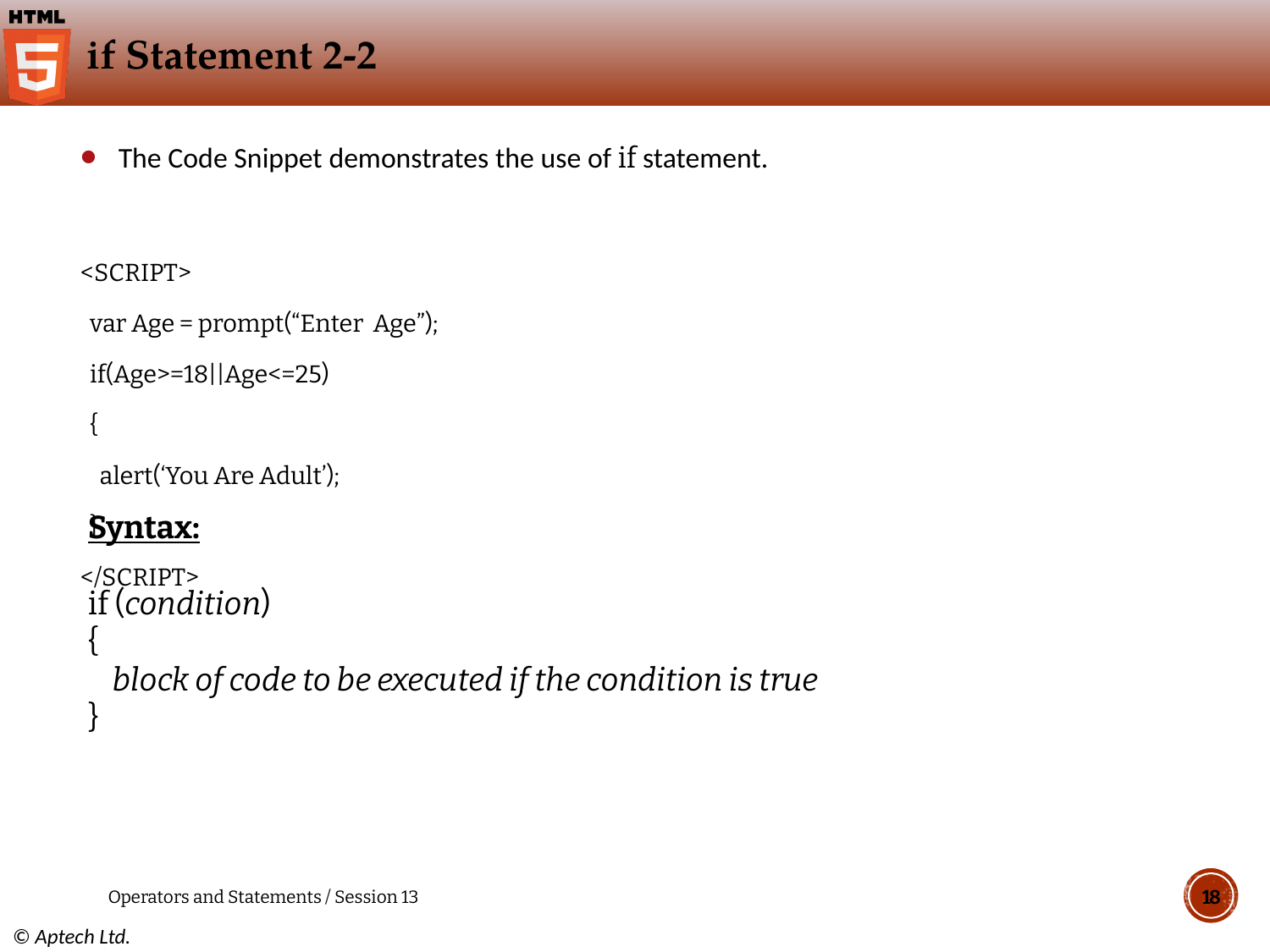

# if Statement 2-2
The Code Snippet demonstrates the use of if statement.

<SCRIPT>
  var Age = prompt(“Enter  Age”);
  if(Age>=18||Age<=25)
  {
    alert(‘You Are Adult’);
  }
</SCRIPT>
Syntax:

if (condition)
{
    block of code to be executed if the condition is true
}
Operators and Statements / Session 13
18